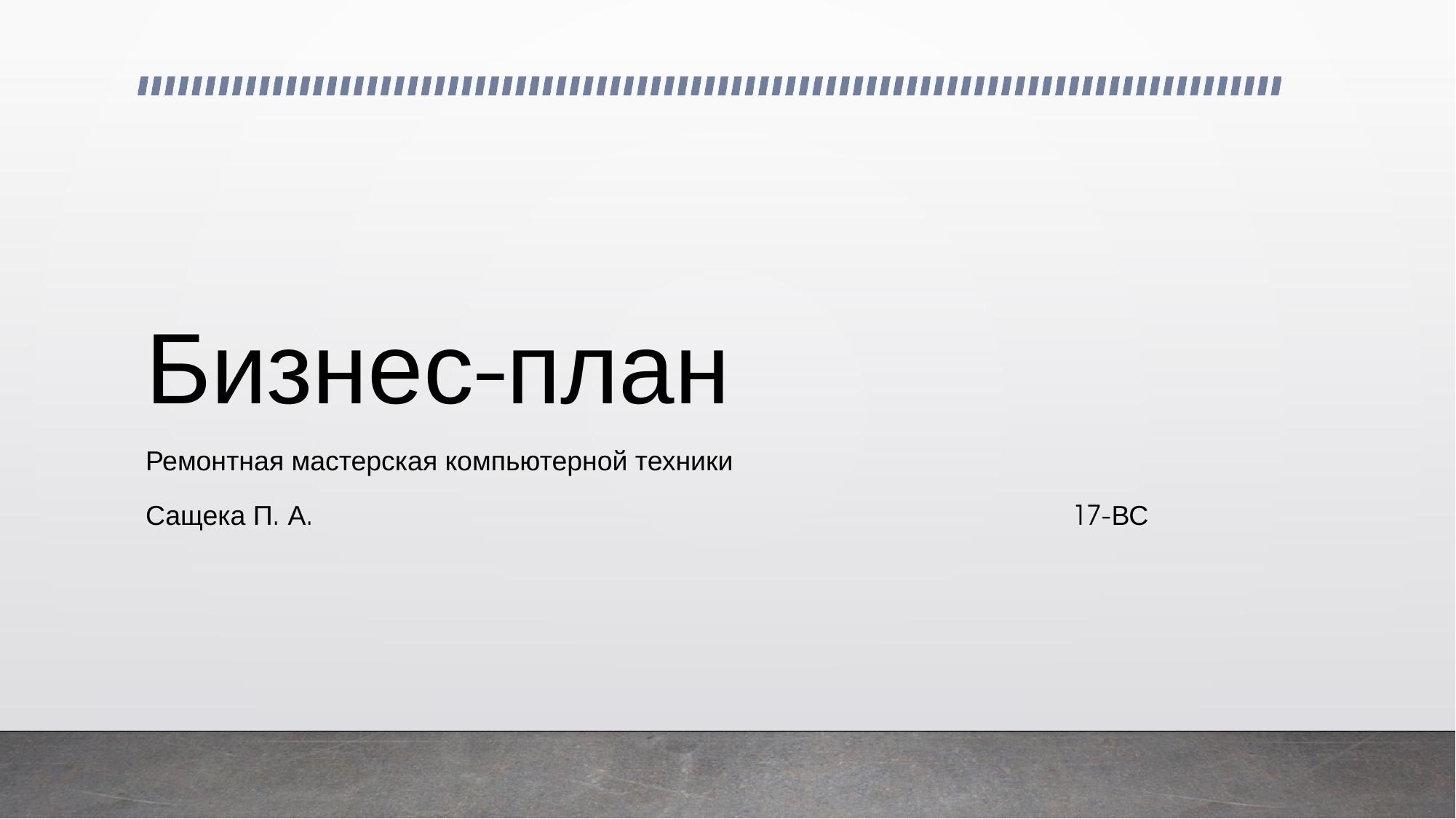

# Бизнес-план
Ремонтная мастерская компьютерной техники
Сащека П. А. 							       17-ВС